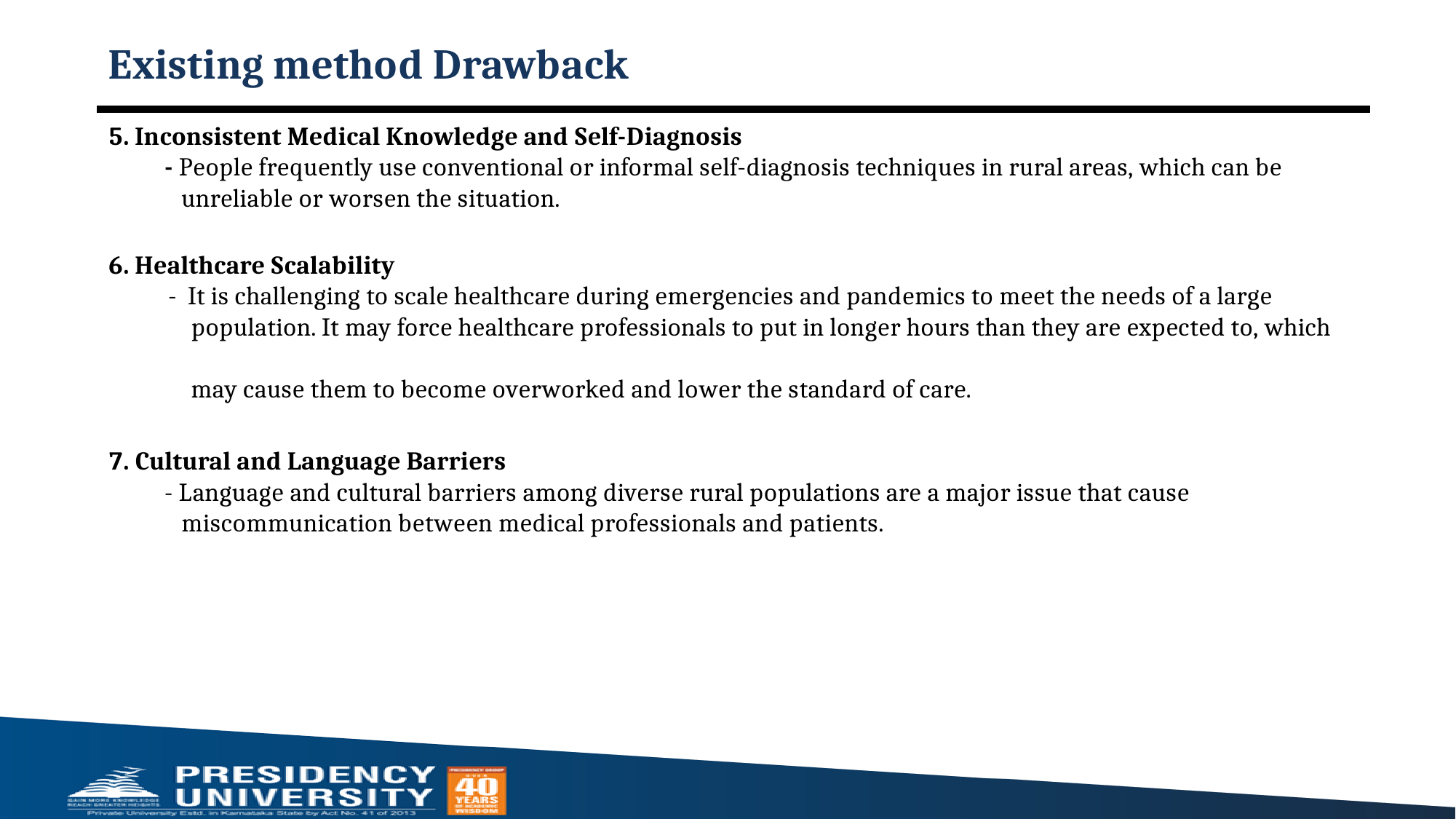

# Existing method Drawback
5. Inconsistent Medical Knowledge and Self-Diagnosis
          - People frequently use conventional or informal self-diagnosis techniques in rural areas, which can be
             unreliable or worsen the situation.

6. Healthcare Scalability
 -  It is challenging to scale healthcare during emergencies and pandemics to meet the needs of a large
     population. It may force healthcare professionals to put in longer hours than they are expected to, which
     may cause them to become overworked and lower the standard of care.

7. Cultural and Language Barriers
          - Language and cultural barriers among diverse rural populations are a major issue that cause
             miscommunication between medical professionals and patients.